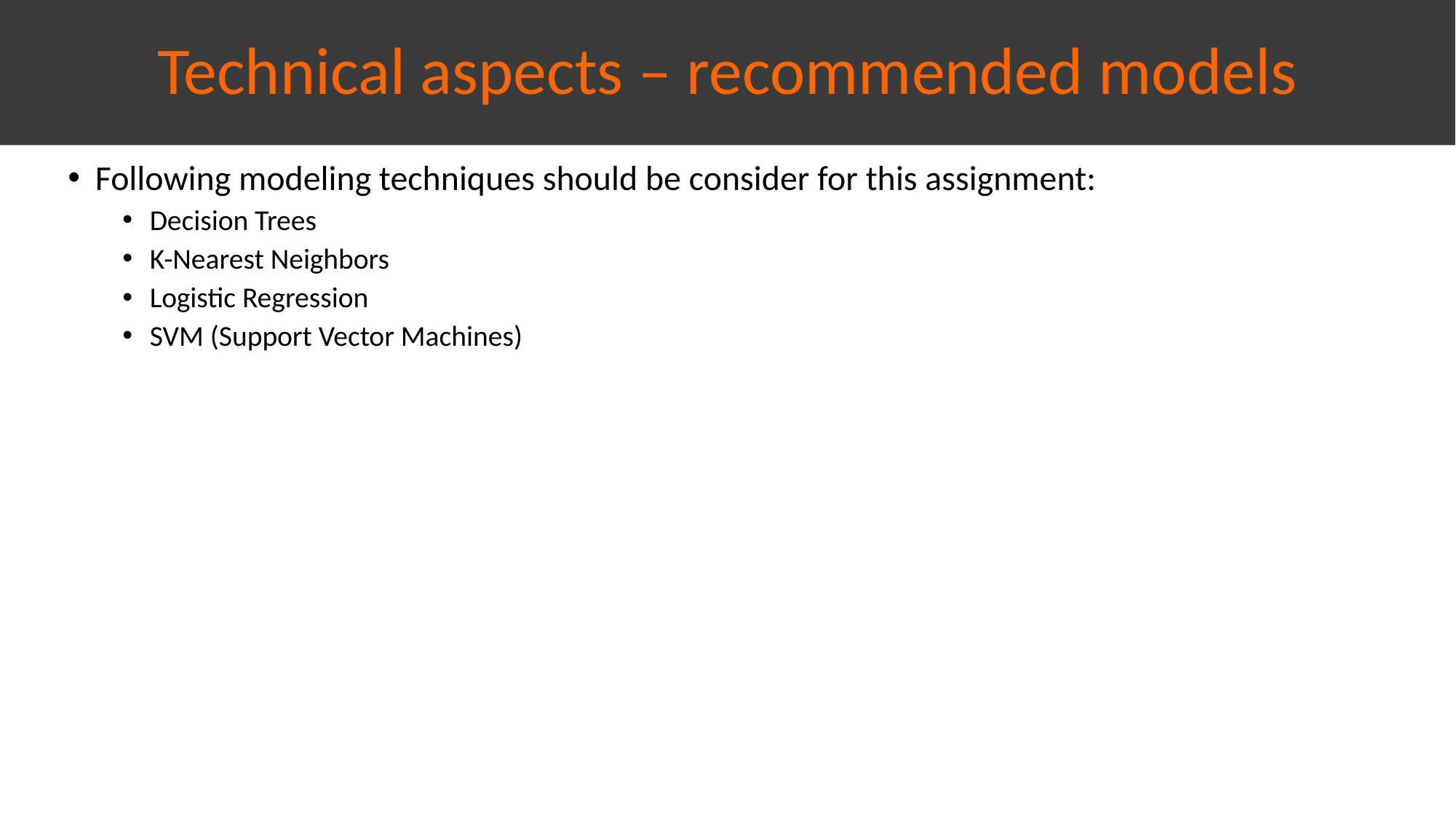

Technical aspects – recommended models
Following modeling techniques should be consider for this assignment:
Decision Trees
K-Nearest Neighbors
Logistic Regression
SVM (Support Vector Machines)